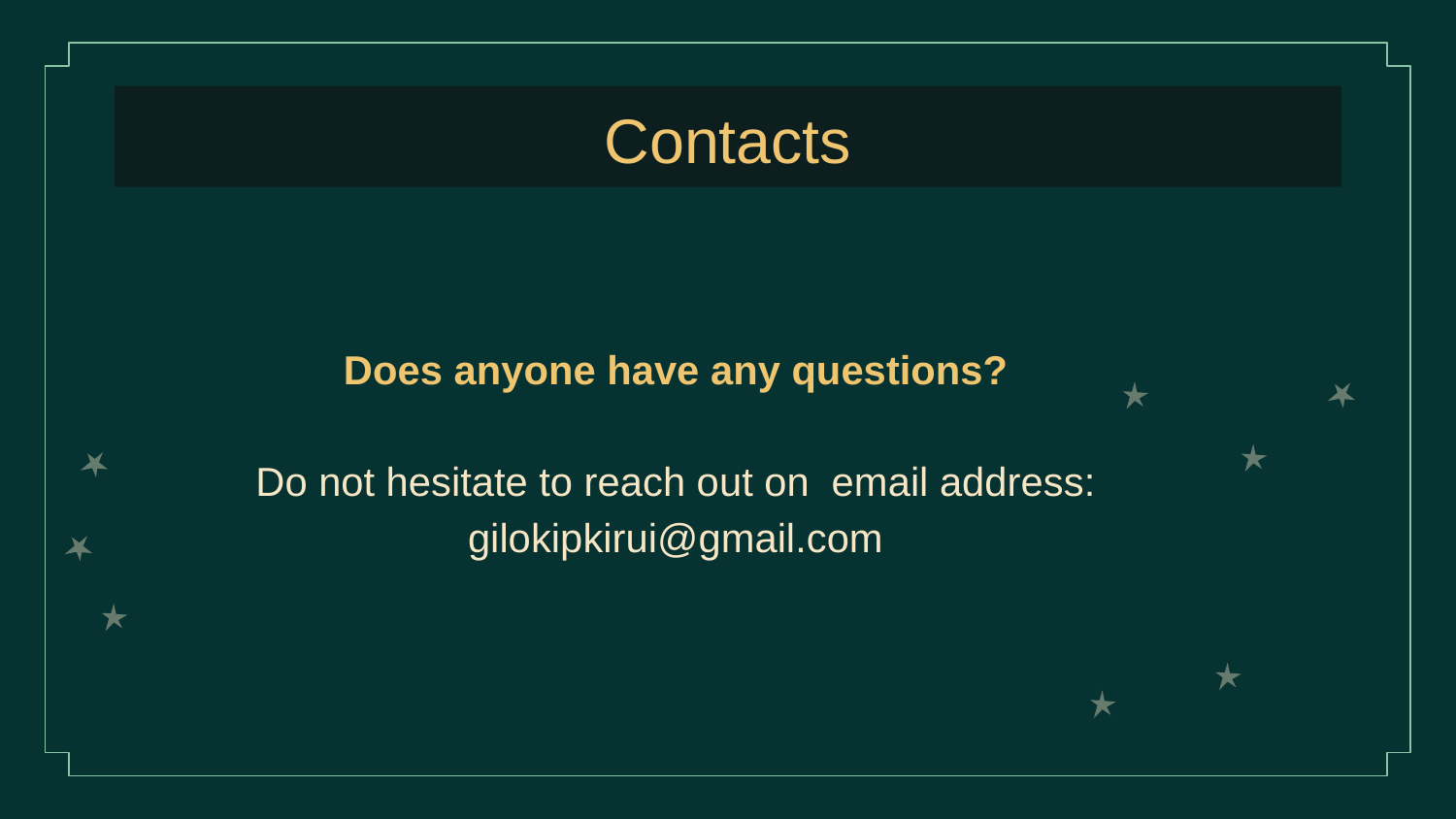

# Contacts

Does anyone have any questions?

Do not hesitate to reach out on  email address: gilokipkirui@gmail.com